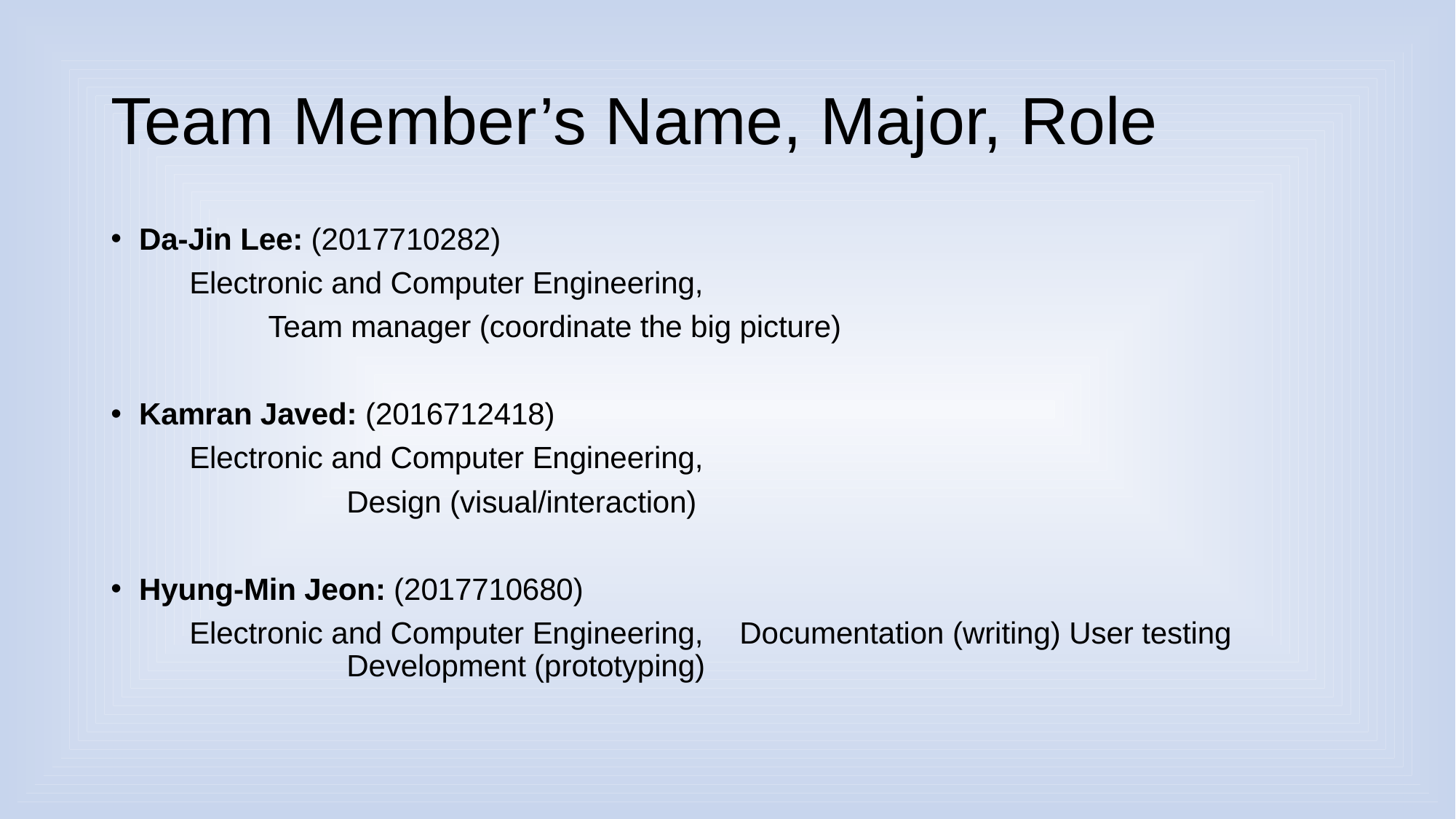

# Team Member’s Name, Major, Role
Da-Jin Lee: (2017710282)
			Electronic and Computer Engineering,
                  	Team manager (coordinate the big picture)

Kamran Javed: (2016712418)
			Electronic and Computer Engineering,
                      	Design (visual/interaction)

Hyung-Min Jeon: (2017710680)
			Electronic and Computer Engineering, 					Documentation (writing) User testing                                      			Development (prototyping)